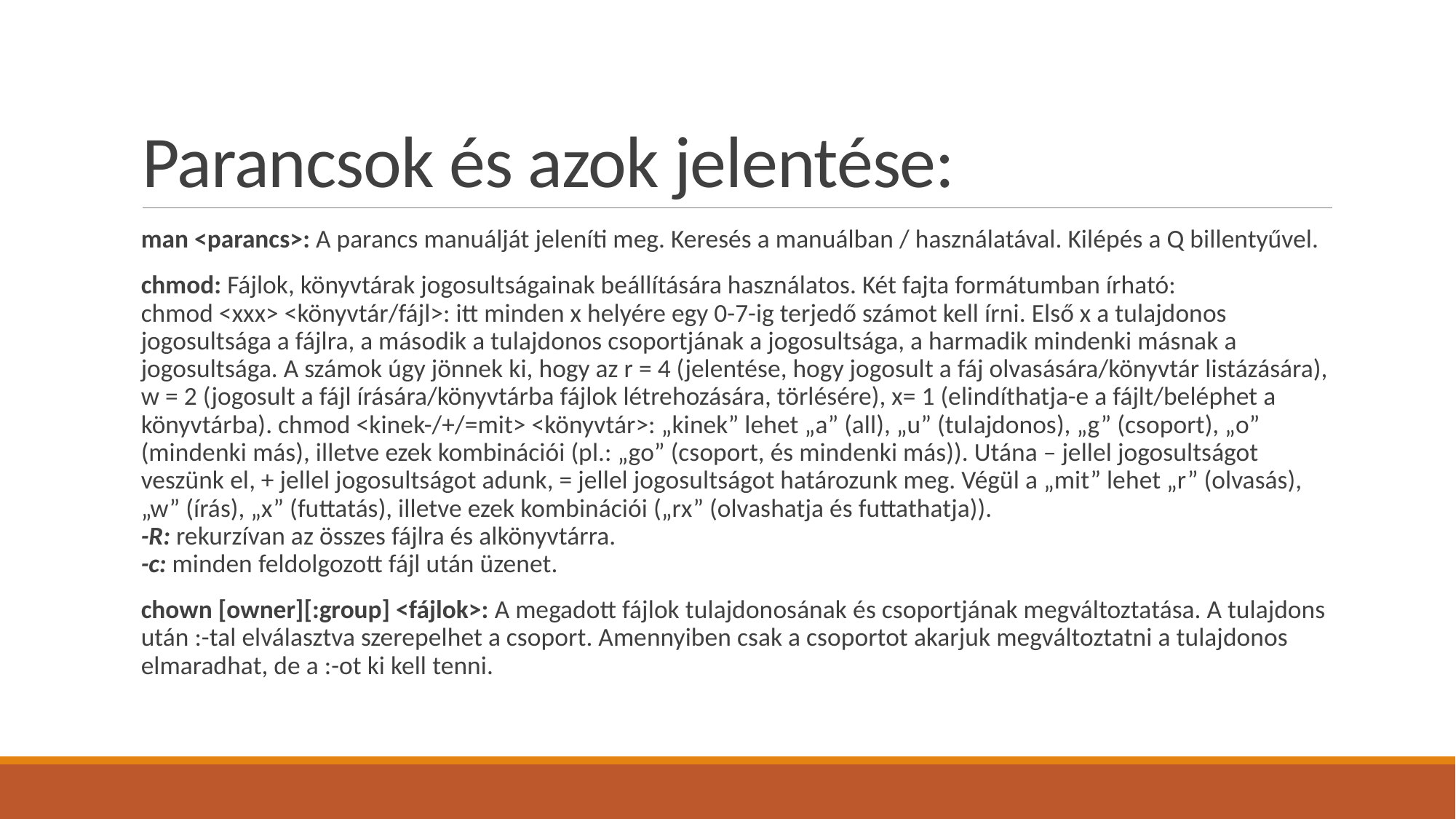

# Parancsok és azok jelentése:
man <parancs>: A parancs manuálját jeleníti meg. Keresés a manuálban / használatával. Kilépés a Q billentyűvel.
chmod: Fájlok, könyvtárak jogosultságainak beállítására használatos. Két fajta formátumban írható:
chmod <xxx> <könyvtár/fájl>: itt minden x helyére egy 0-7-ig terjedő számot kell írni. Első x a tulajdonos jogosultsága a fájlra, a második a tulajdonos csoportjának a jogosultsága, a harmadik mindenki másnak a jogosultsága. A számok úgy jönnek ki, hogy az r = 4 (jelentése, hogy jogosult a fáj olvasására/könyvtár listázására), w = 2 (jogosult a fájl írására/könyvtárba fájlok létrehozására, törlésére), x= 1 (elindíthatja-e a fájlt/beléphet a könyvtárba). chmod <kinek-/+/=mit> <könyvtár>: „kinek” lehet „a” (all), „u” (tulajdonos), „g” (csoport), „o” (mindenki más), illetve ezek kombinációi (pl.: „go” (csoport, és mindenki más)). Utána – jellel jogosultságot veszünk el, + jellel jogosultságot adunk, = jellel jogosultságot határozunk meg. Végül a „mit” lehet „r” (olvasás), „w” (írás), „x” (futtatás), illetve ezek kombinációi („rx” (olvashatja és futtathatja)).
-R: rekurzívan az összes fájlra és alkönyvtárra.
-c: minden feldolgozott fájl után üzenet.
chown [owner][:group] <fájlok>: A megadott fájlok tulajdonosának és csoportjának megváltoztatása. A tulajdons után :-tal elválasztva szerepelhet a csoport. Amennyiben csak a csoportot akarjuk megváltoztatni a tulajdonos elmaradhat, de a :-ot ki kell tenni.